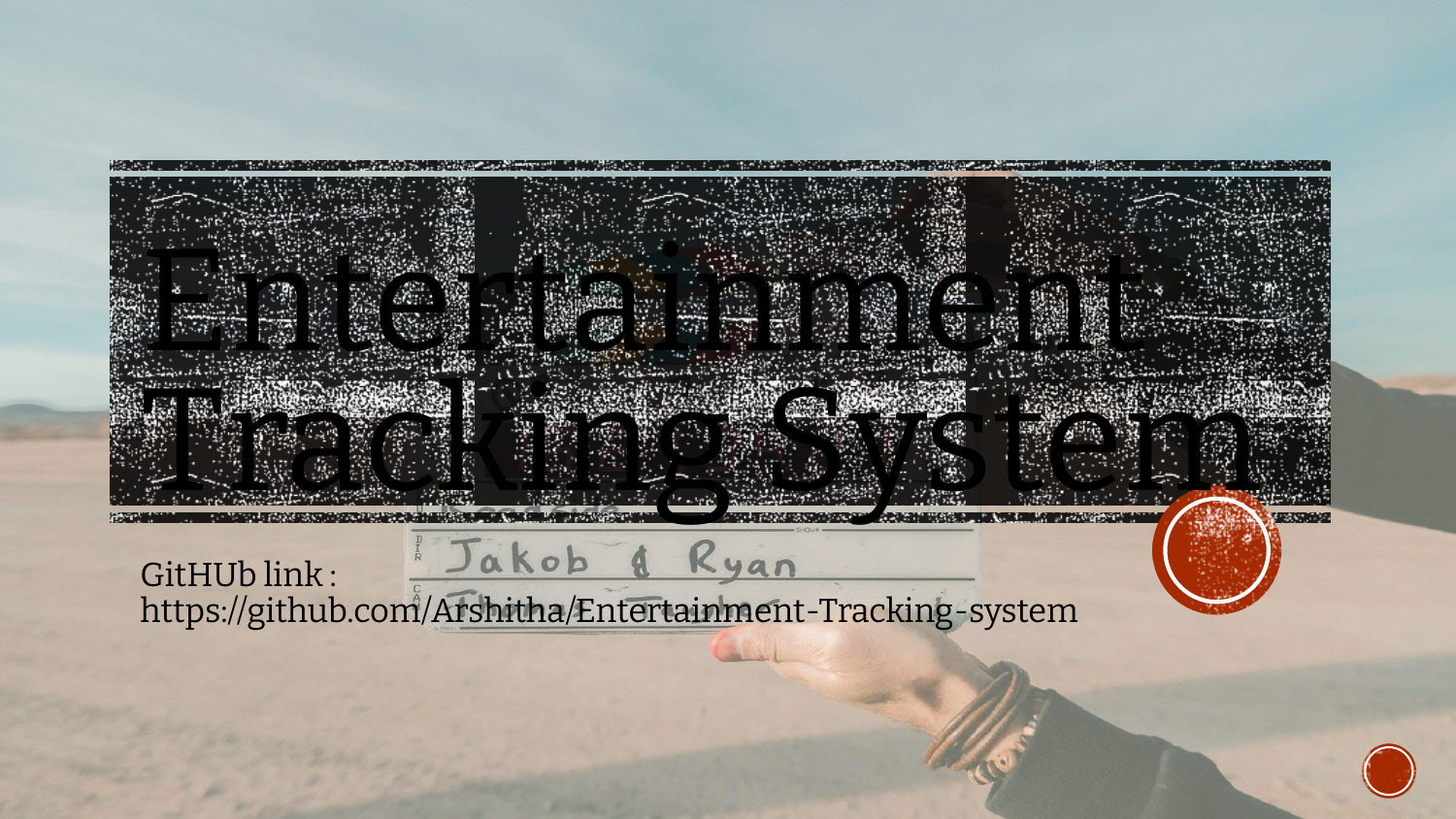

# Entertainment Tracking System
GitHUb link :
https://github.com/Arshitha/Entertainment-Tracking-system